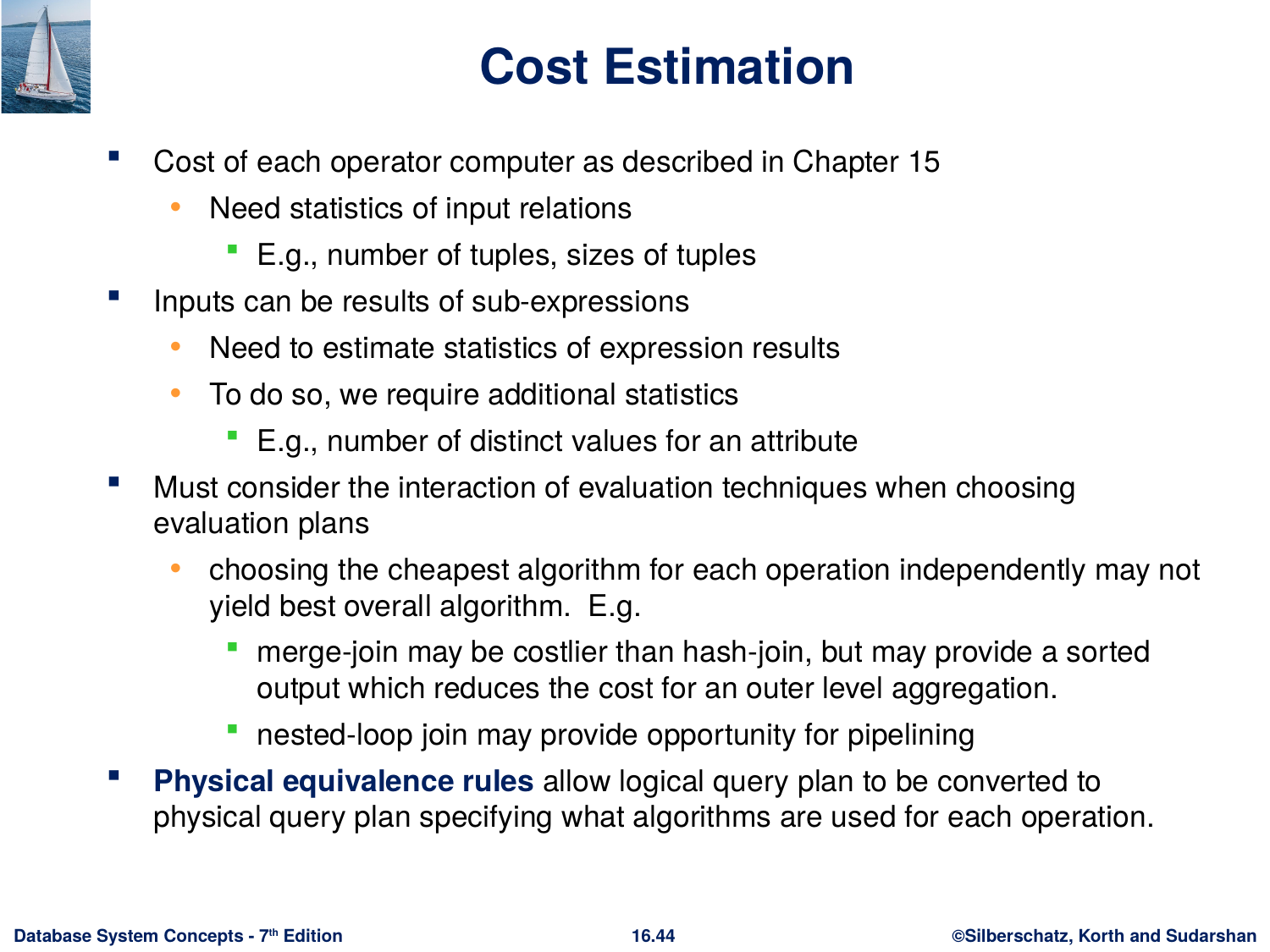

# Cost Estimation
Cost of each operator computer as described in Chapter 15
Need statistics of input relations
E.g., number of tuples, sizes of tuples
Inputs can be results of sub-expressions
Need to estimate statistics of expression results
To do so, we require additional statistics
E.g., number of distinct values for an attribute
Must consider the interaction of evaluation techniques when choosing evaluation plans
choosing the cheapest algorithm for each operation independently may not yield best overall algorithm.  E.g.
merge-join may be costlier than hash-join, but may provide a sorted output which reduces the cost for an outer level aggregation.
nested-loop join may provide opportunity for pipelining
Physical equivalence rules allow logical query plan to be converted to physical query plan specifying what algorithms are used for each operation.